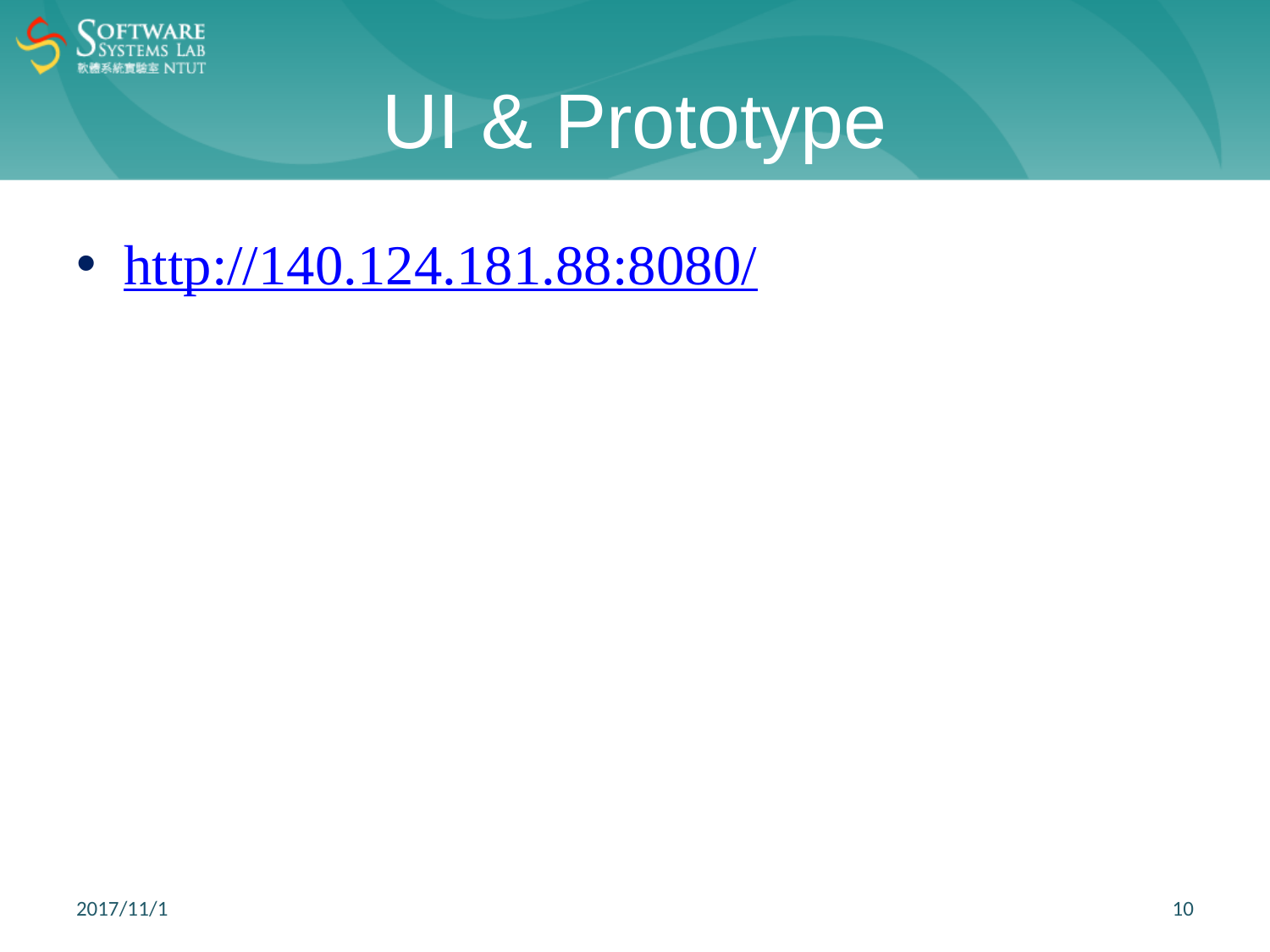

# UI & Prototype
http://140.124.181.88:8080/
2017/11/1
10